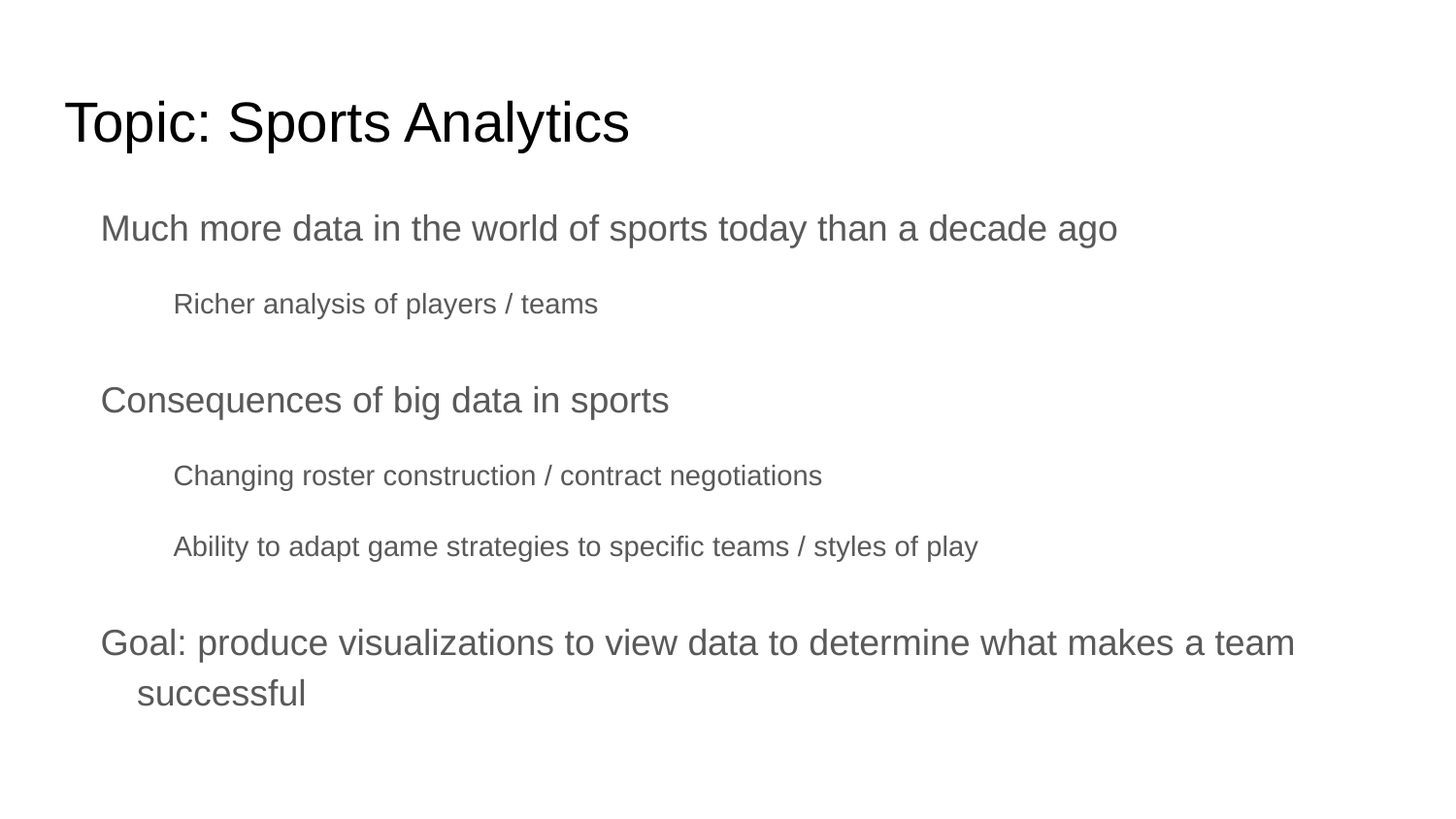

# Topic: Sports Analytics
Much more data in the world of sports today than a decade ago
Richer analysis of players / teams

Consequences of big data in sports
Changing roster construction / contract negotiations
Ability to adapt game strategies to specific teams / styles of play

Goal: produce visualizations to view data to determine what makes a team successful